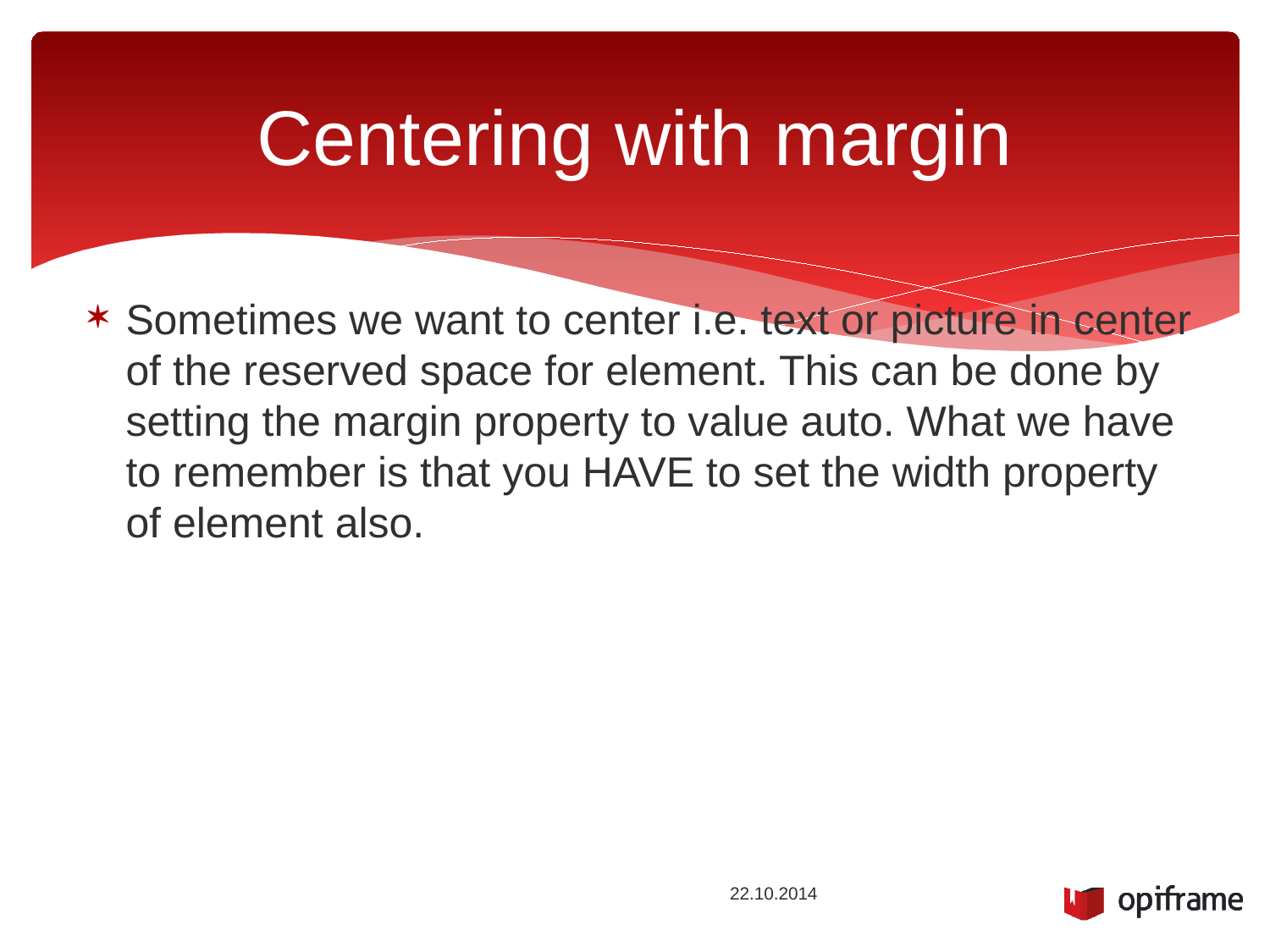

# Centering with margin
Sometimes we want to center i.e. text or picture in center of the reserved space for element. This can be done by setting the margin property to value auto. What we have to remember is that you HAVE to set the width property of element also.

22.10.2014